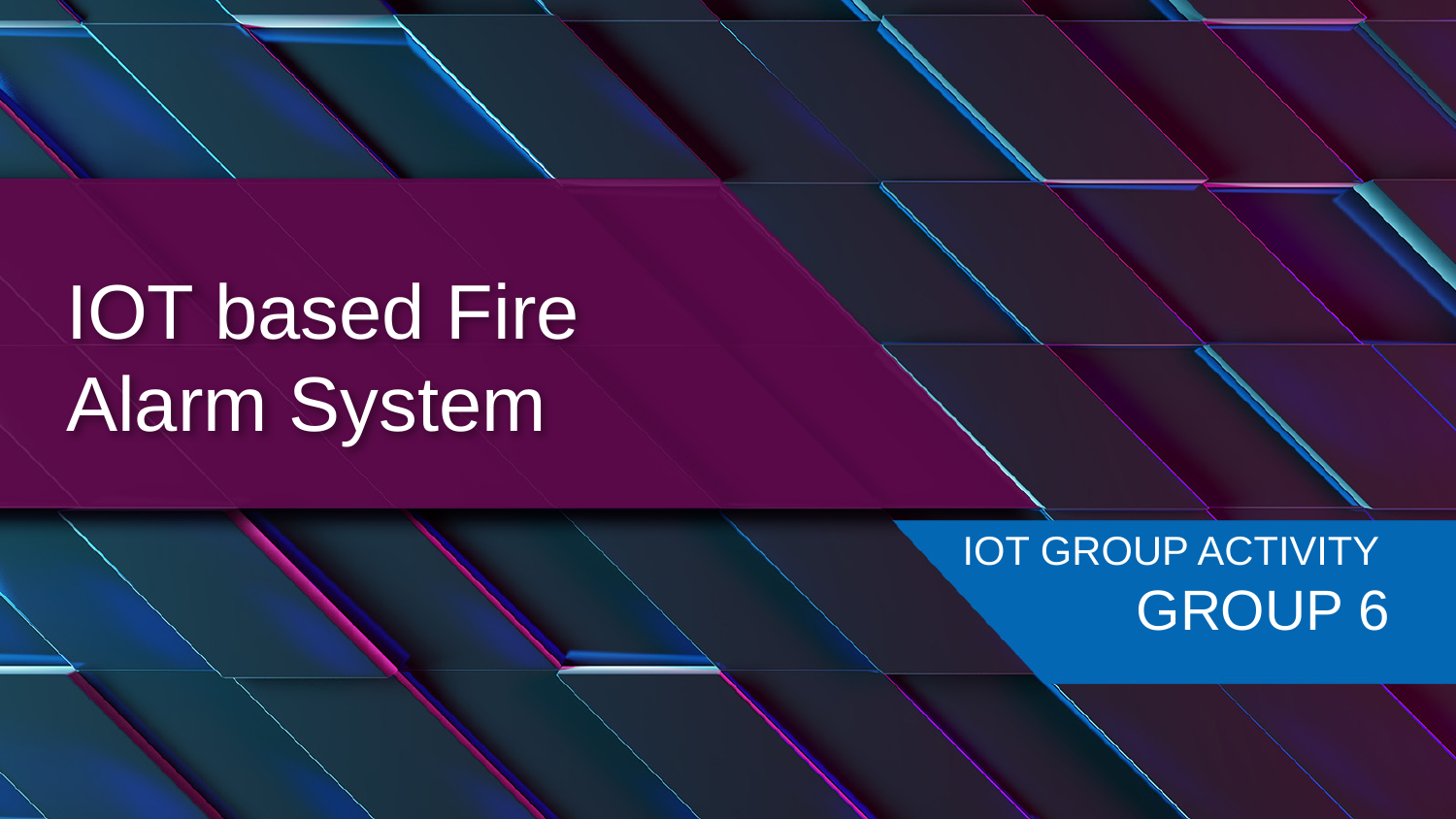

# IOT based Fire Alarm System
IOT GROUP ACTIVITY
GROUP 6